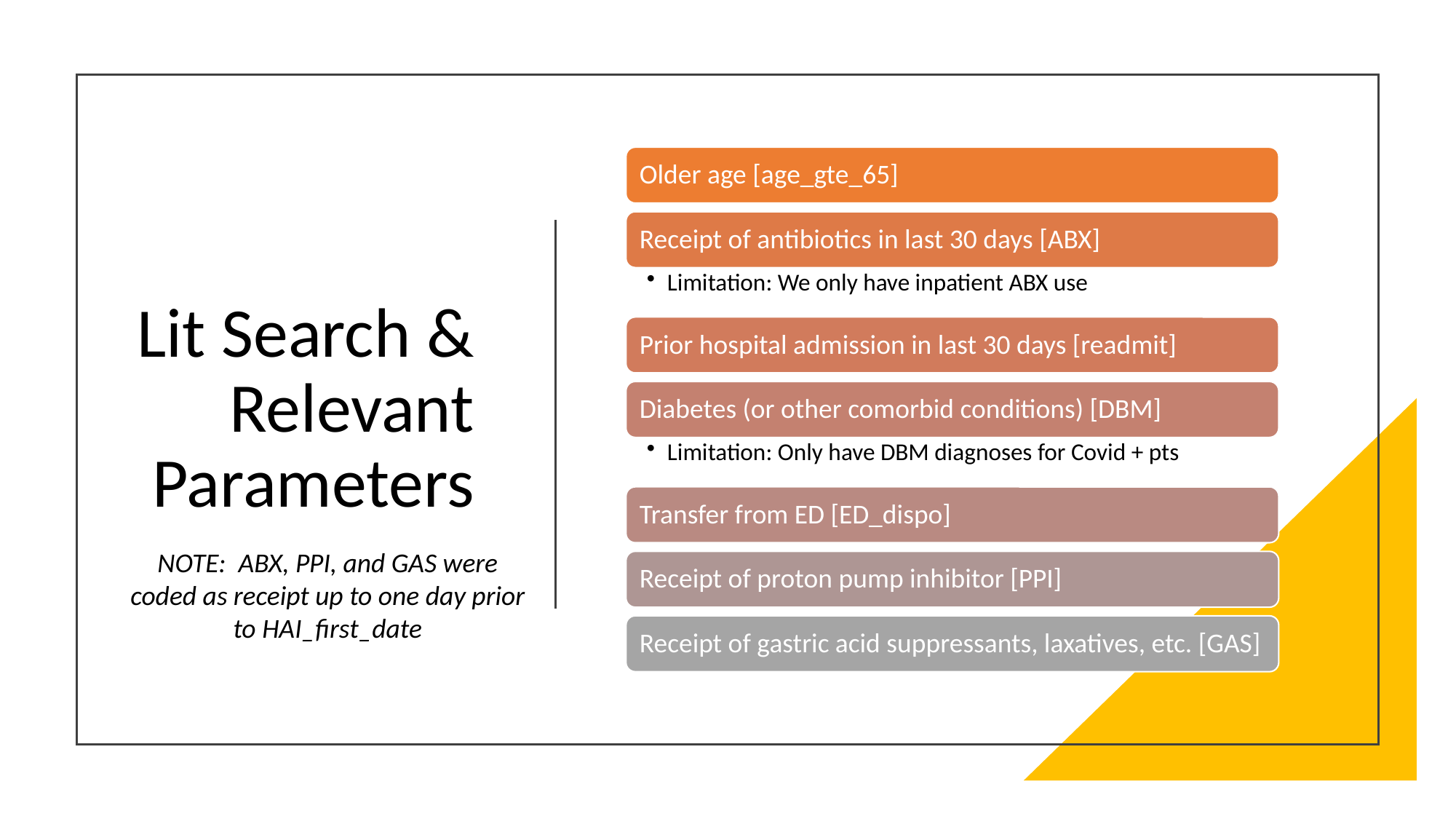

# Lit Search & Relevant Parameters
Older age [age_gte_65]
Receipt of antibiotics in last 30 days [ABX]
Limitation: We only have inpatient ABX use
Prior hospital admission in last 30 days [readmit]
Diabetes (or other comorbid conditions) [DBM]
Limitation: Only have DBM diagnoses for Covid + pts
Transfer from ED [ED_dispo]
Receipt of proton pump inhibitor [PPI]
Receipt of gastric acid suppressants, laxatives, etc. [GAS]

NOTE:  ABX, PPI, and GAS were coded as receipt up to one day prior to HAI_first_date